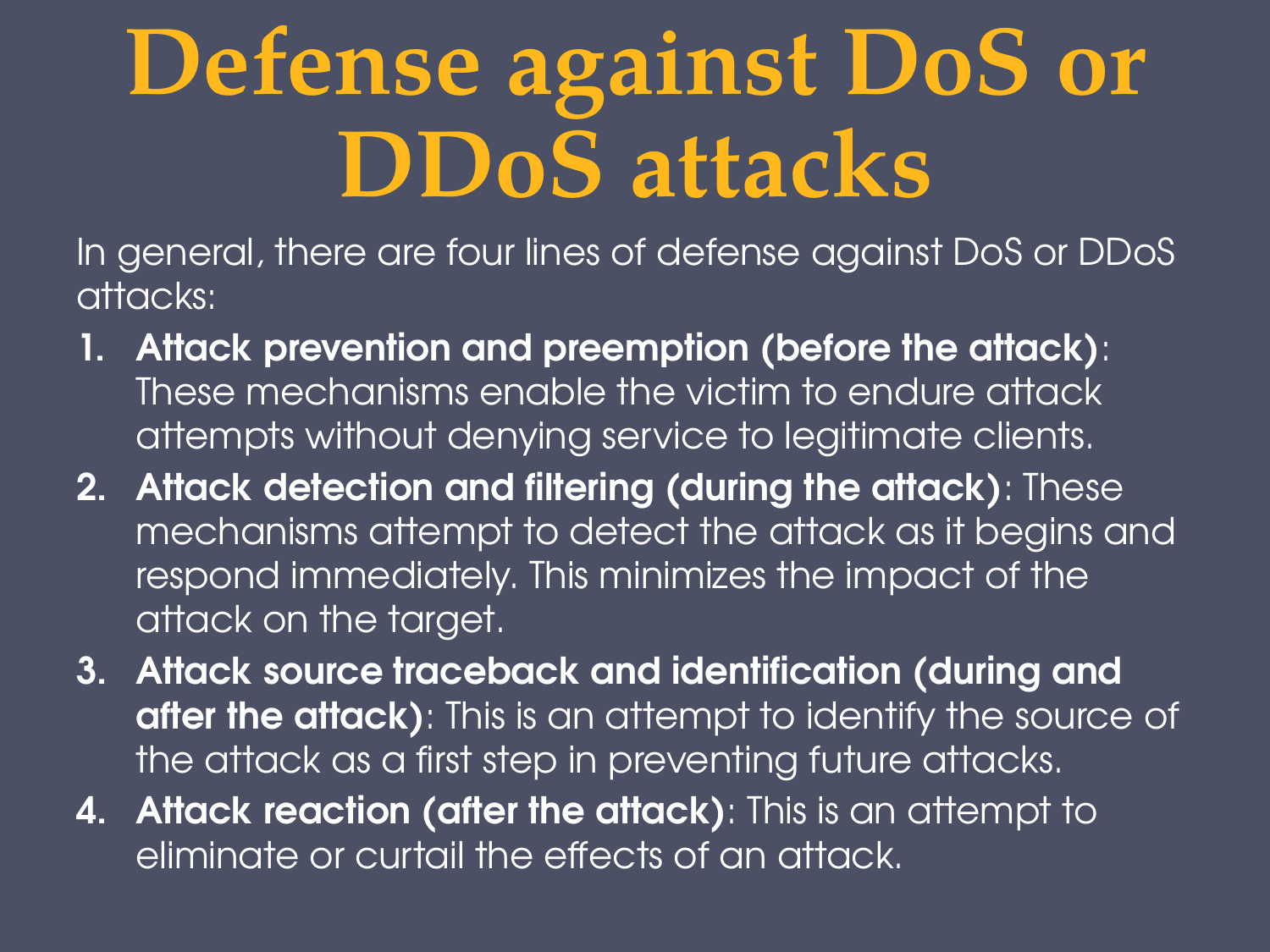

# Defense against DoS or DDoS attacks
In general, there are four lines of defense against DoS or DDoS attacks:
Attack prevention and preemption (before the attack): These mechanisms enable the victim to endure attack attempts without denying service to legitimate clients.
Attack detection and filtering (during the attack): These mechanisms attempt to detect the attack as it begins and respond immediately. This minimizes the impact of the attack on the target.
Attack source traceback and identification (during and after the attack): This is an attempt to identify the source of the attack as a first step in preventing future attacks.
Attack reaction (after the attack): This is an attempt to eliminate or curtail the effects of an attack.